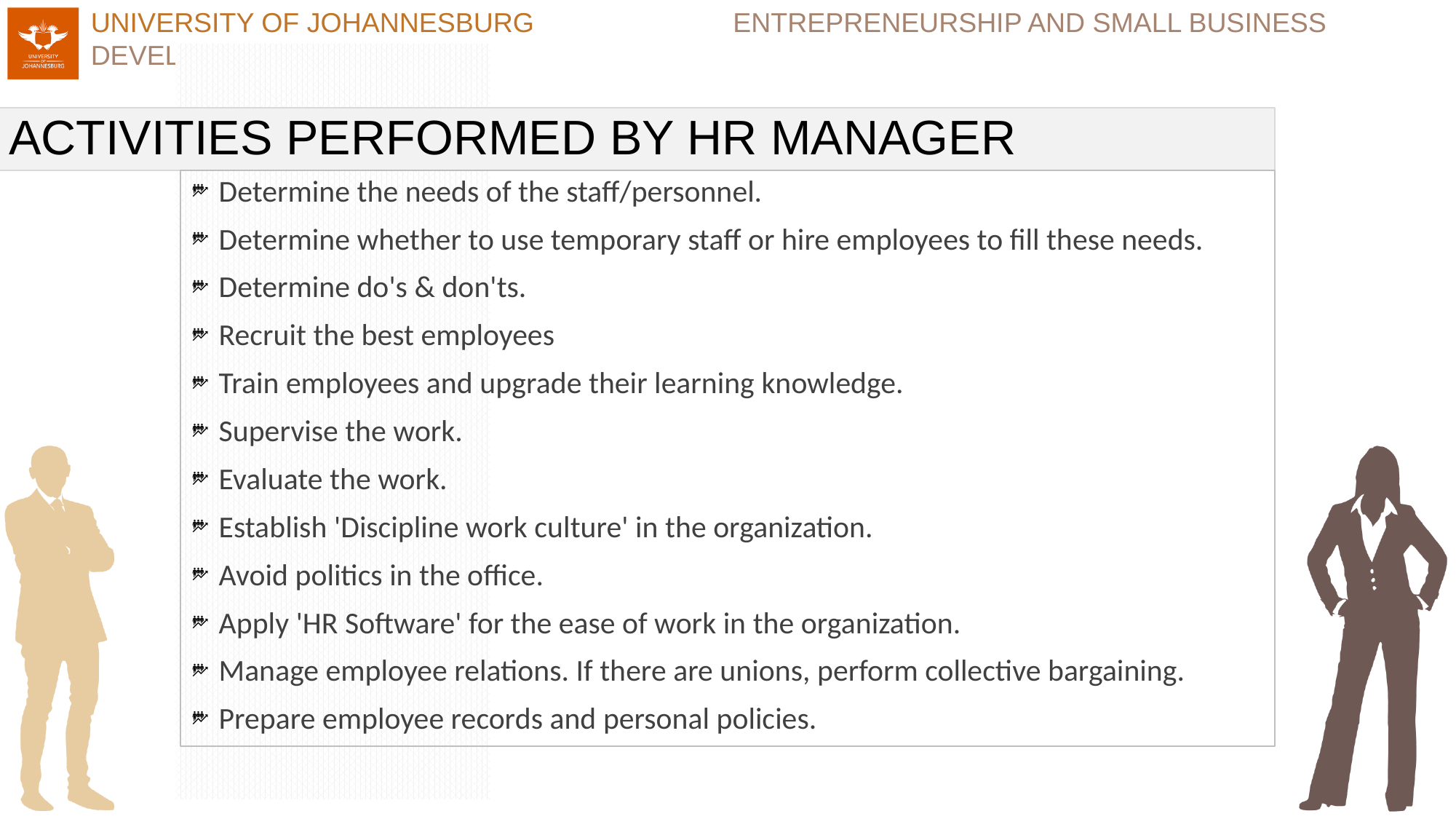

# ACTIVITIES PERFORMED BY HR MANAGER
Determine the needs of the staff/personnel.
Determine whether to use temporary staff or hire employees to fill these needs.
Determine do's & don'ts.
Recruit the best employees
Train employees and upgrade their learning knowledge.
Supervise the work.
Evaluate the work.
Establish 'Discipline work culture' in the organization.
Avoid politics in the office.
Apply 'HR Software' for the ease of work in the organization.
Manage employee relations. If there are unions, perform collective bargaining.
Prepare employee records and personal policies.